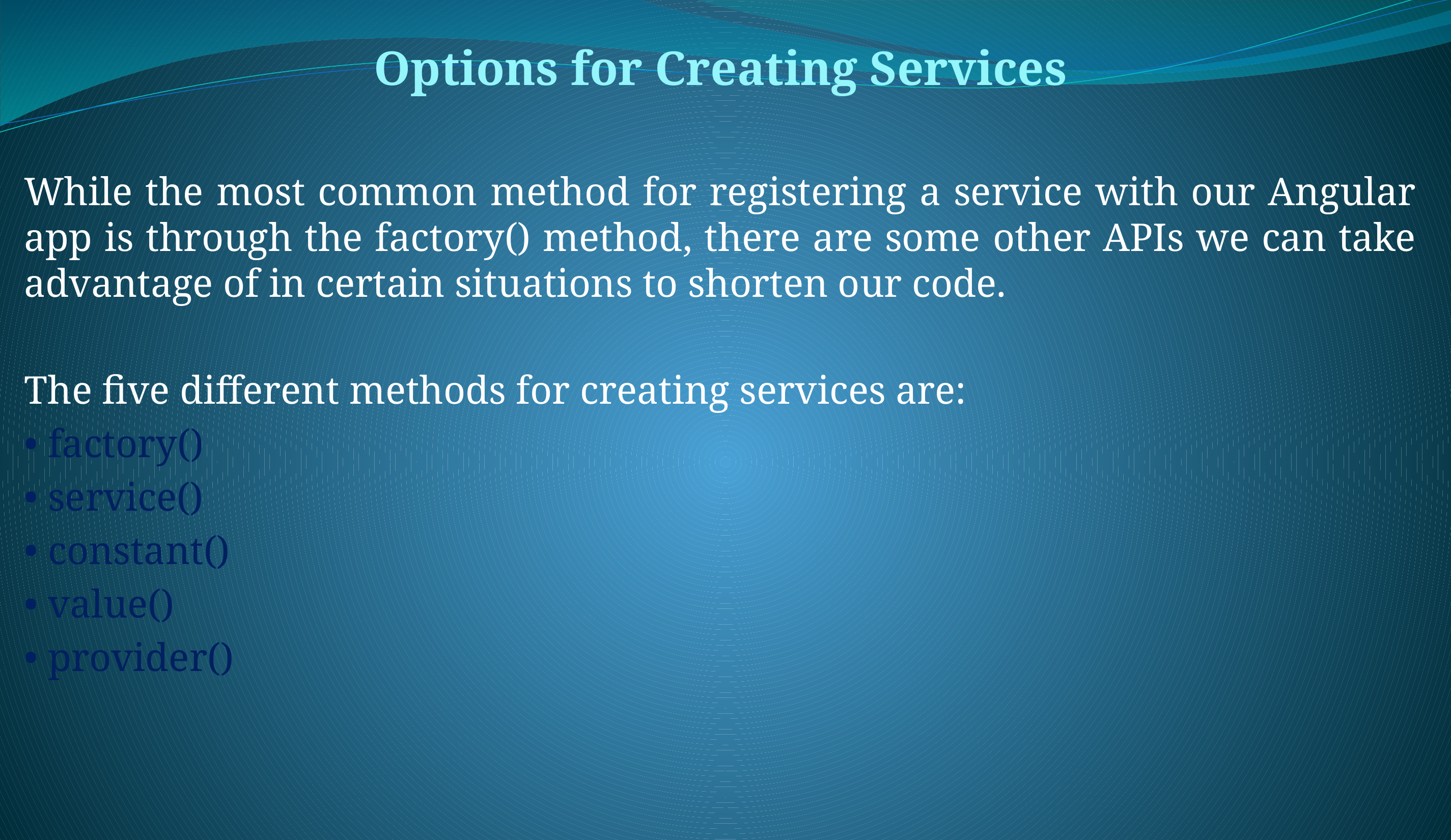

Options for Creating Services

While the most common method for registering a service with our Angular app is through the factory() method, there are some other APIs we can take advantage of in certain situations to shorten our code.

The five different methods for creating services are:
• factory()
• service()
• constant()
• value()
• provider()